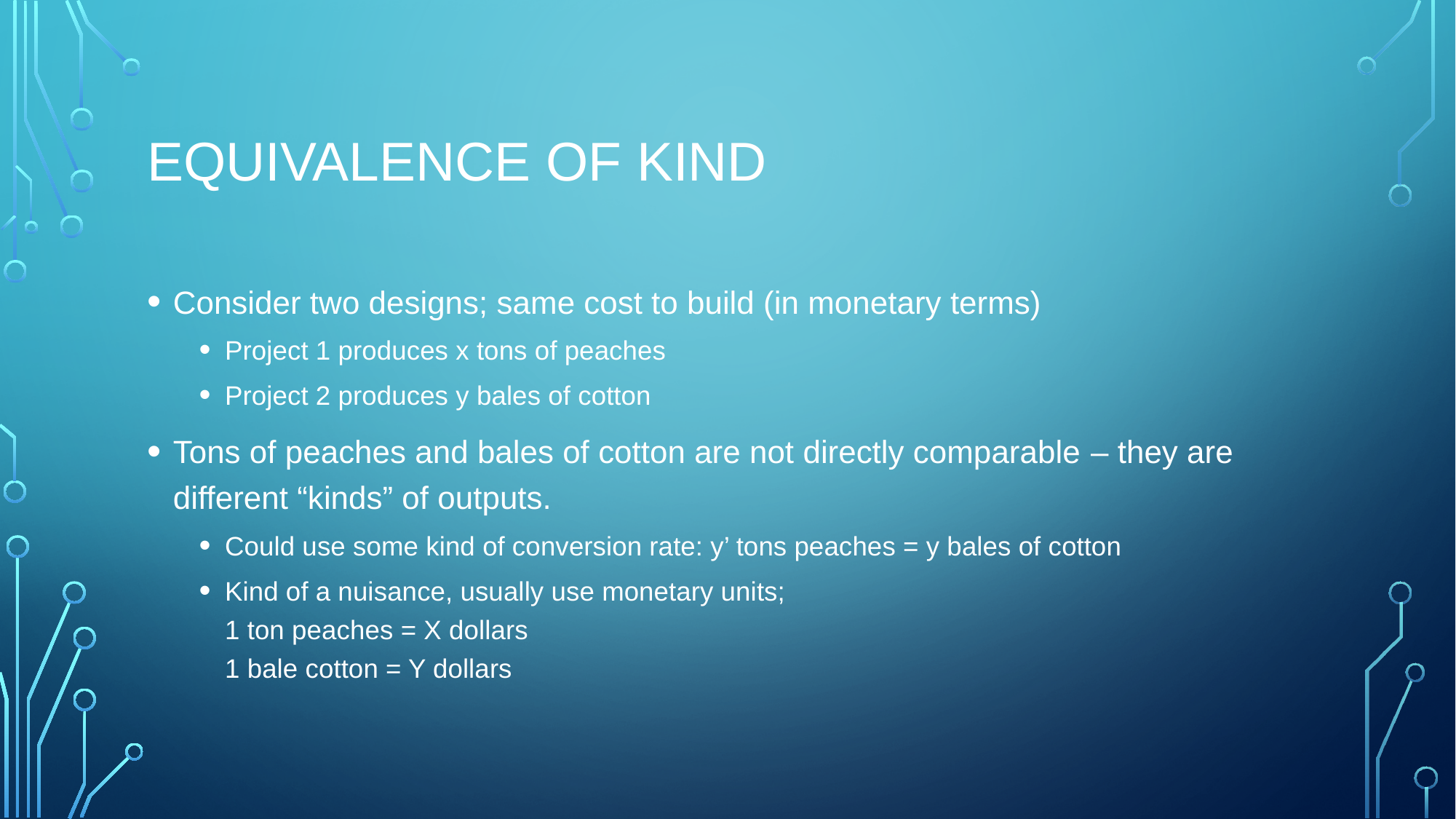

# Equivalence of kind
Consider two designs; same cost to build (in monetary terms)
Project 1 produces x tons of peaches
Project 2 produces y bales of cotton
Tons of peaches and bales of cotton are not directly comparable – they are different “kinds” of outputs.
Could use some kind of conversion rate: y’ tons peaches = y bales of cotton
Kind of a nuisance, usually use monetary units;
1 ton peaches = X dollars
1 bale cotton = Y dollars